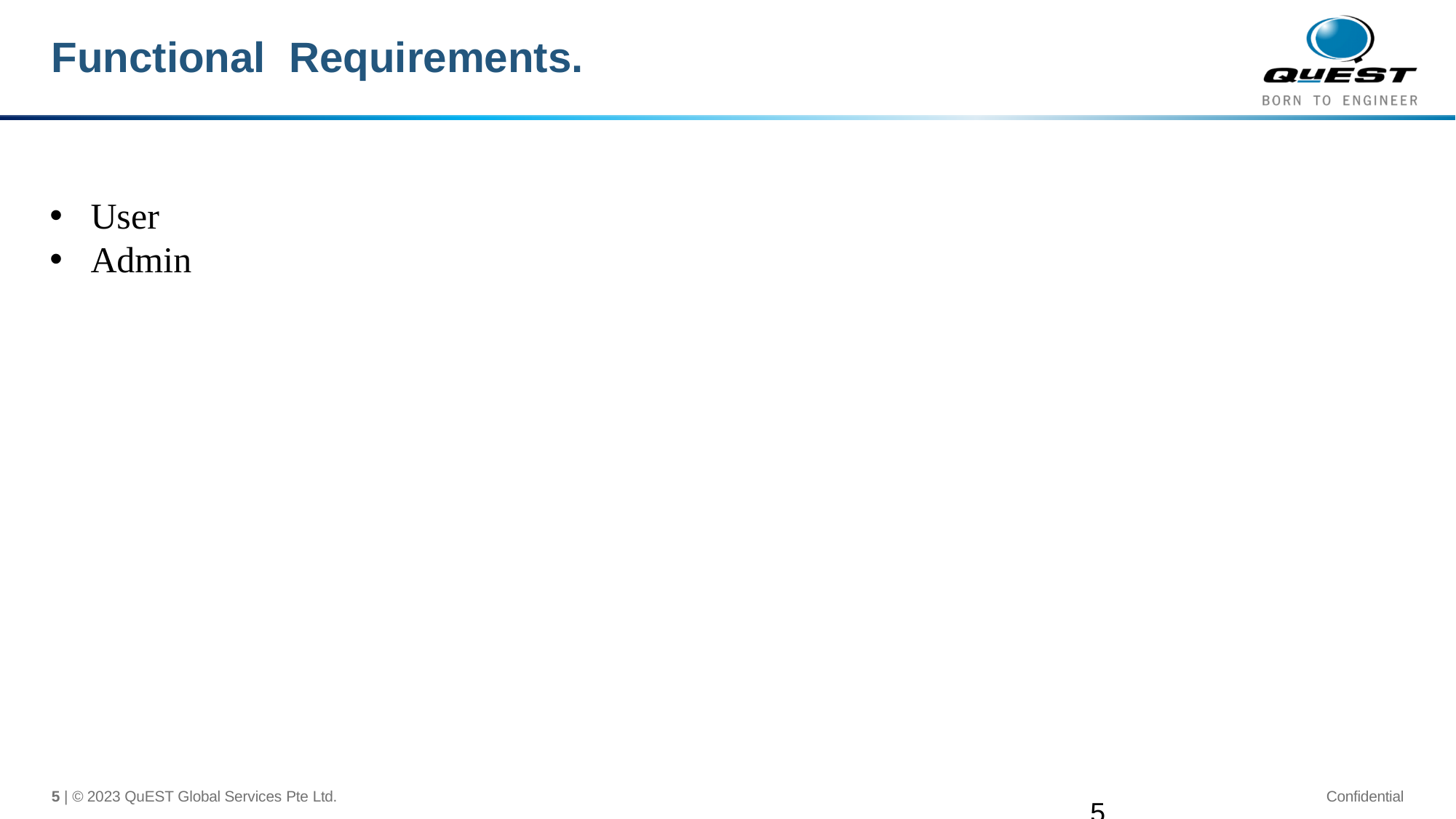

# Functional  Requirements.

User
Admin

5 | © 2023 QuEST Global Services Pte Ltd.
Confidential
5